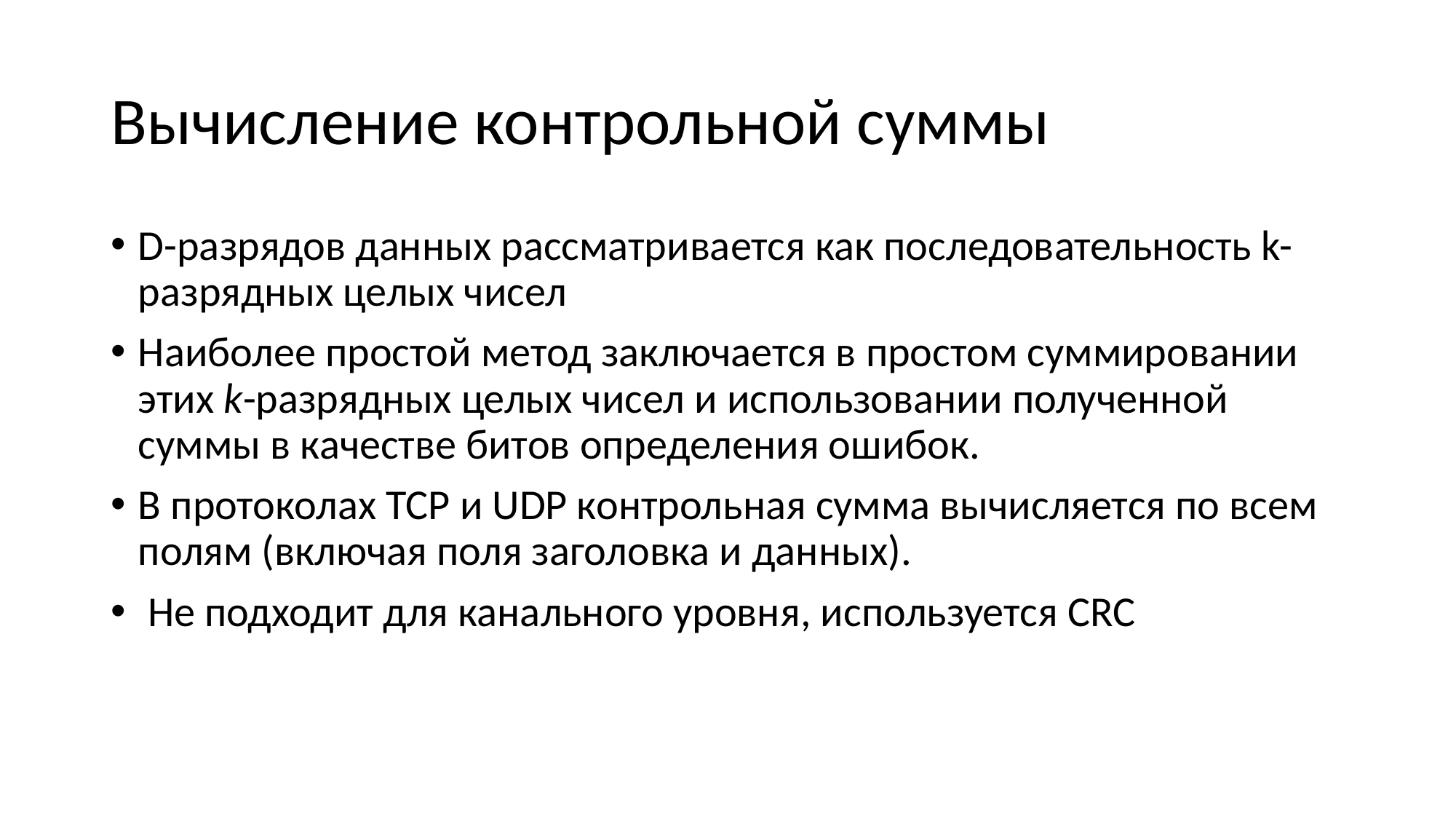

# Вычисление контрольной суммы
D-разрядов данных рассматривается как последовательность k-разрядных целых чисел
Наиболее простой метод заключается в простом суммировании этих k-разрядных целых чисел и использовании полученной суммы в качестве битов определения ошибок.
В протоколах TCP и UDP контрольная сумма вычисляется по всем полям (включая поля заголовка и данных).
 Не подходит для канального уровня, используется CRC